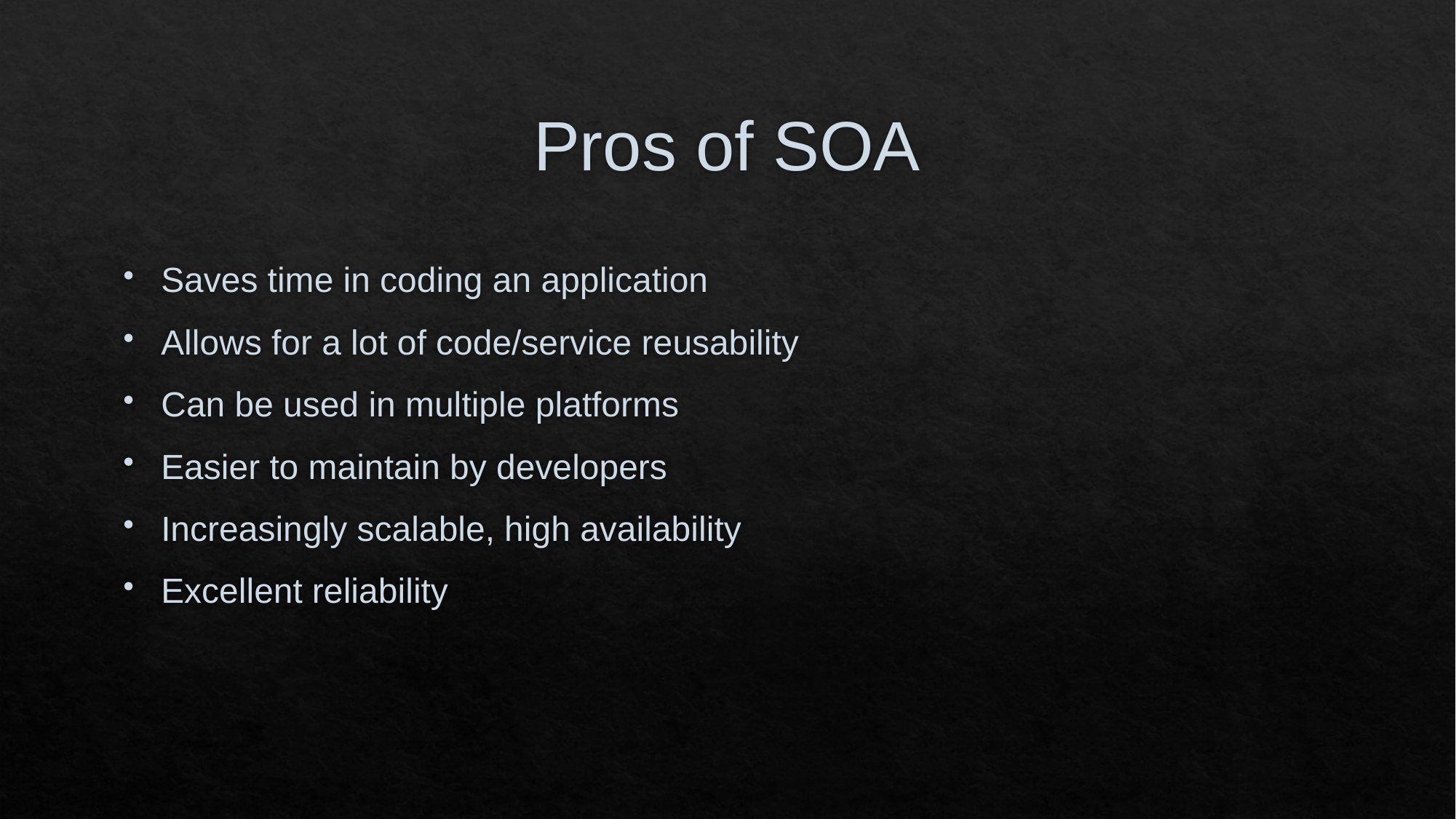

# Pros of SOA
Saves time in coding an application
Allows for a lot of code/service reusability
Can be used in multiple platforms
Easier to maintain by developers
Increasingly scalable, high availability
Excellent reliability